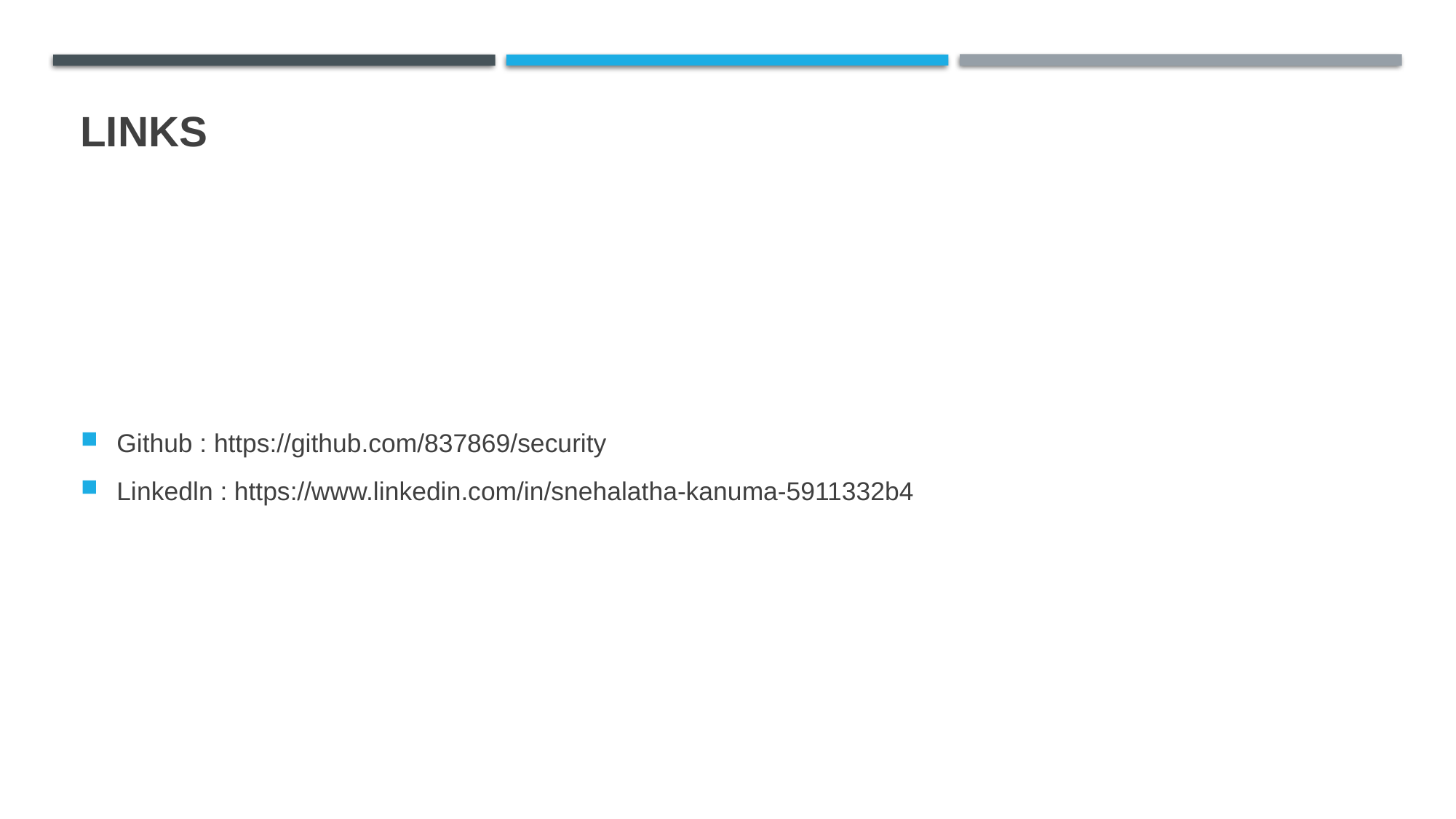

# links
Github : https://github.com/837869/security
Linkedln : https://www.linkedin.com/in/snehalatha-kanuma-5911332b4